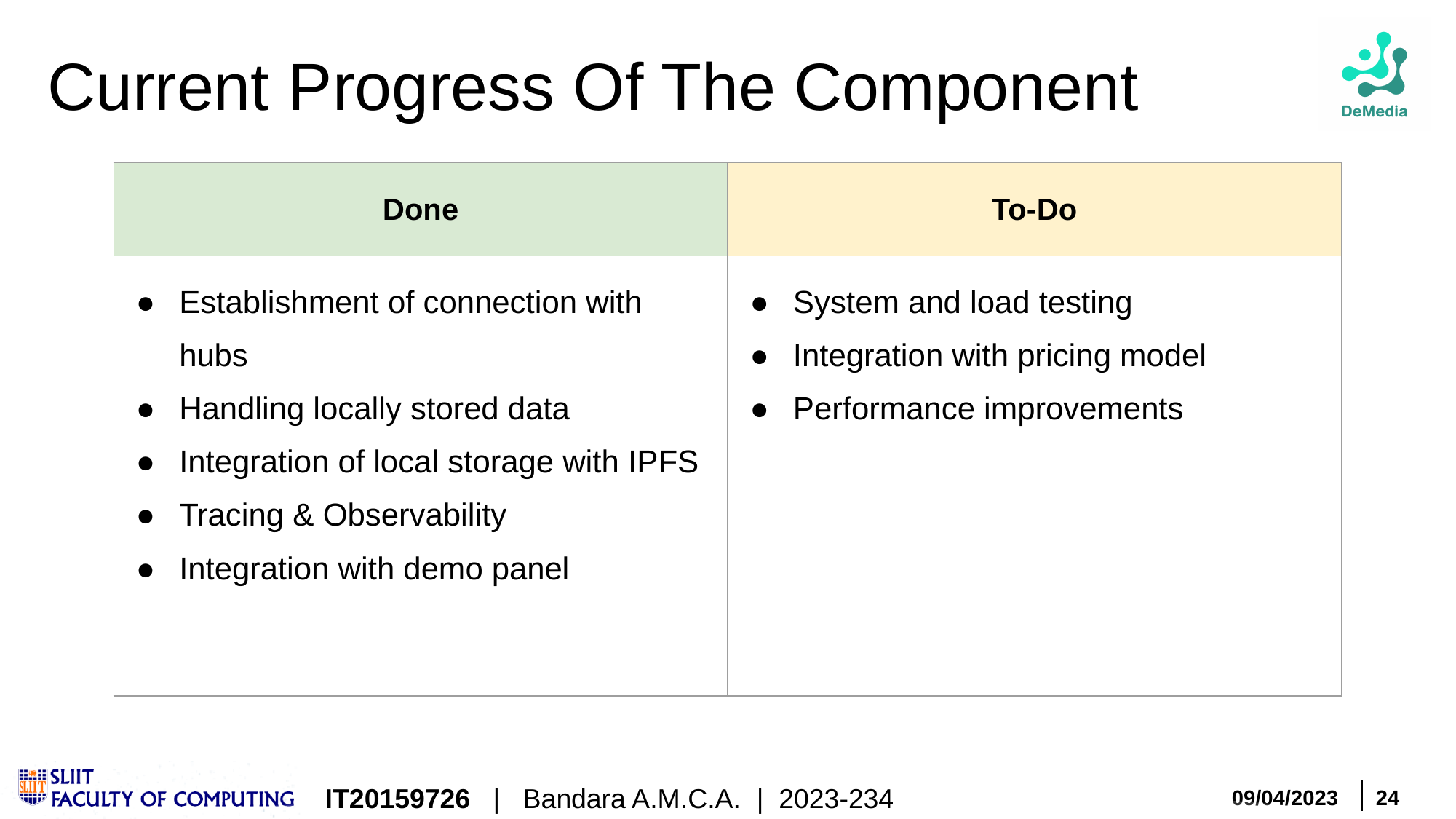

# Current Progress Of The Component
| Done | To-Do |
| --- | --- |
| Establishment of connection with hubs Handling locally stored data Integration of local storage with IPFS Tracing & Observability Integration with demo panel | System and load testing Integration with pricing model Performance improvements |
IT20159726   |   Bandara A.M.C.A.  |  2023-234